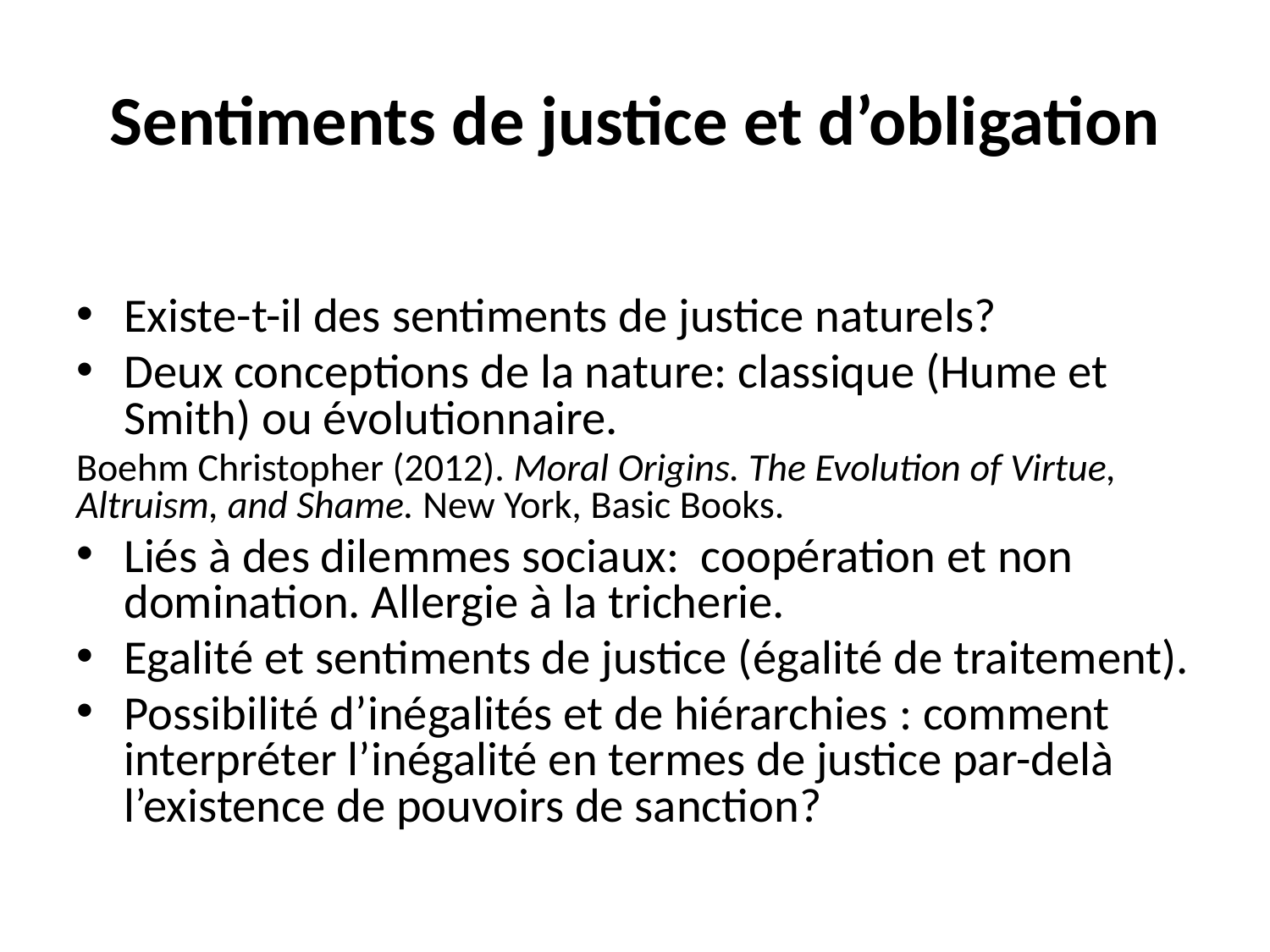

# Sentiments de justice et d’obligation

Existe-t-il des sentiments de justice naturels?
Deux conceptions de la nature: classique (Hume et Smith) ou évolutionnaire.
Boehm Christopher (2012). Moral Origins. The Evolution of Virtue, Altruism, and Shame. New York, Basic Books.
Liés à des dilemmes sociaux:  coopération et non domination. Allergie à la tricherie.
Egalité et sentiments de justice (égalité de traitement).
Possibilité d’inégalités et de hiérarchies : comment interpréter l’inégalité en termes de justice par-delà l’existence de pouvoirs de sanction?